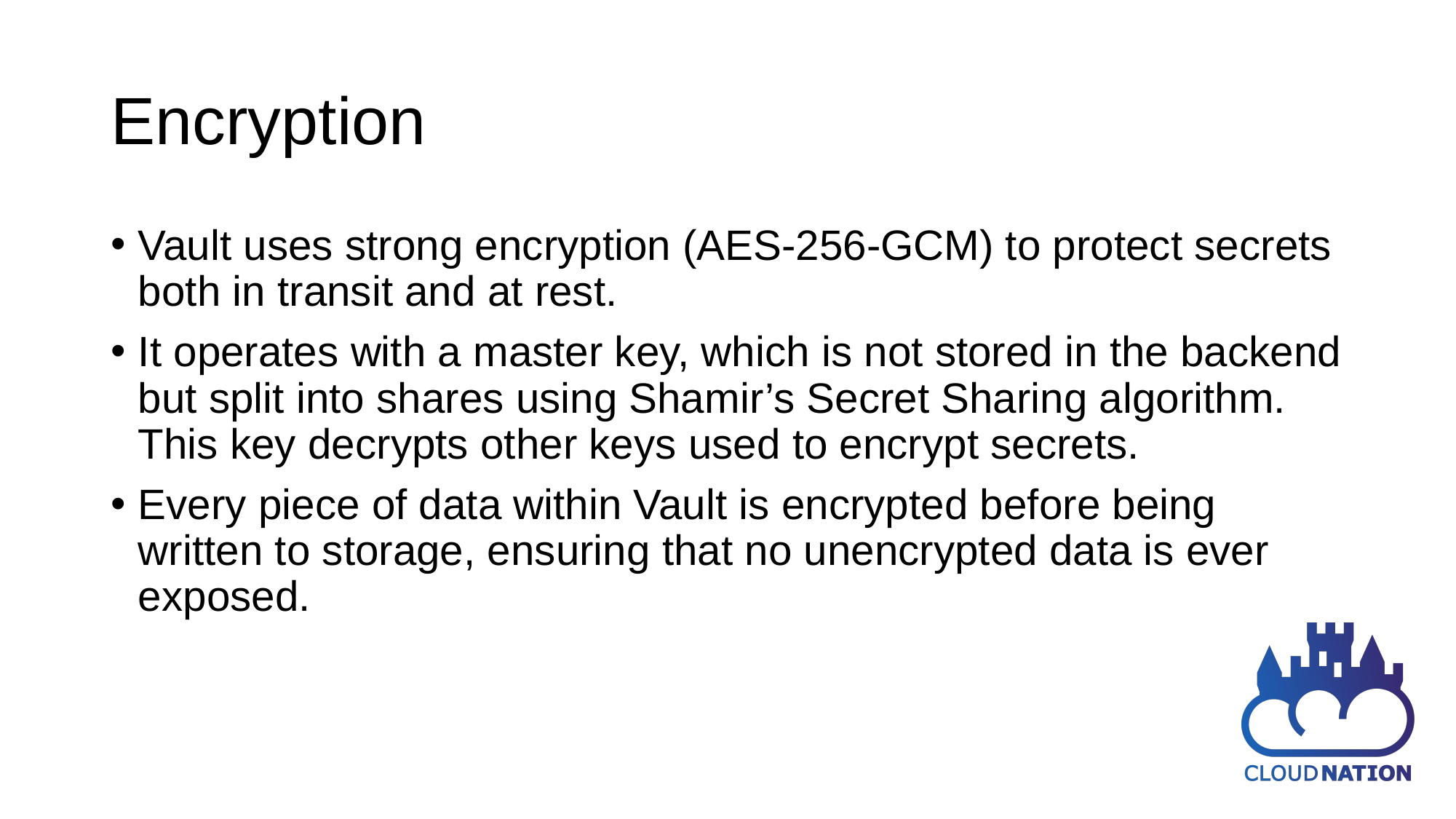

# Encryption
Vault uses strong encryption (AES-256-GCM) to protect secrets both in transit and at rest.
It operates with a master key, which is not stored in the backend but split into shares using Shamir’s Secret Sharing algorithm. This key decrypts other keys used to encrypt secrets.
Every piece of data within Vault is encrypted before being written to storage, ensuring that no unencrypted data is ever exposed.